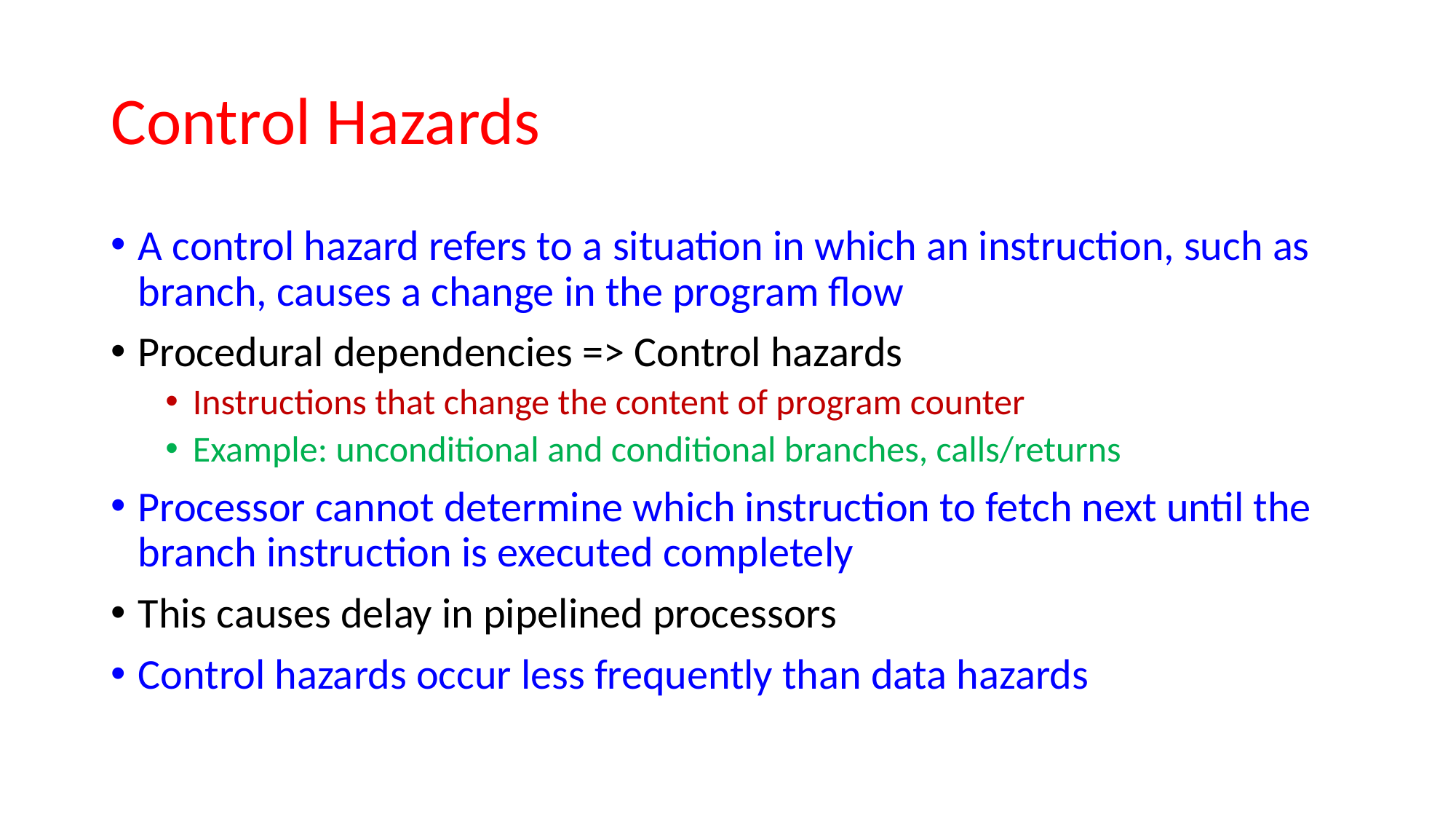

# Control Hazards
A control hazard refers to a situation in which an instruction, such as branch, causes a change in the program flow
Procedural dependencies => Control hazards
Instructions that change the content of program counter
Example: unconditional and conditional branches, calls/returns
Processor cannot determine which instruction to fetch next until the branch instruction is executed completely
This causes delay in pipelined processors
Control hazards occur less frequently than data hazards